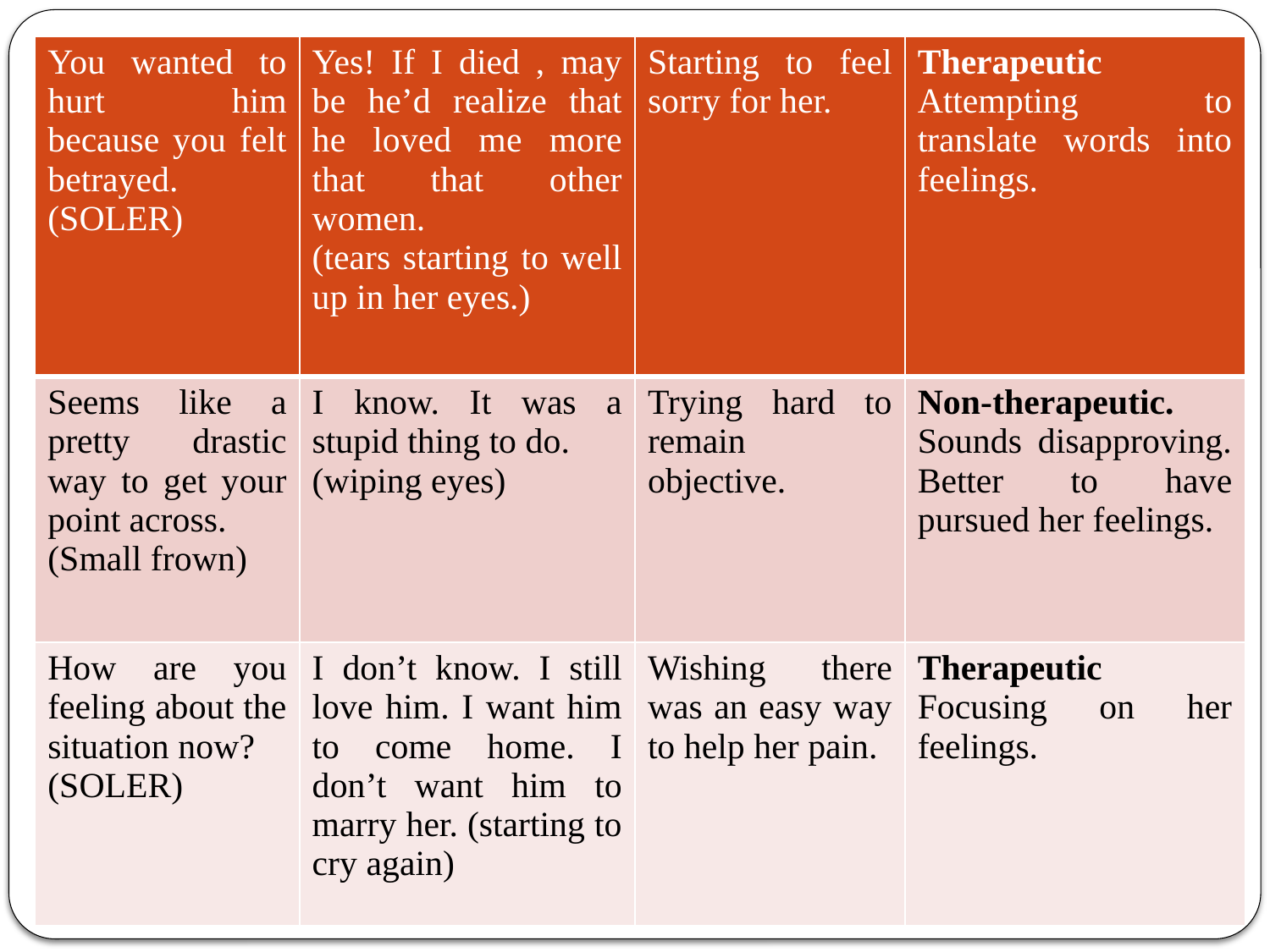

| You wanted to hurt him because you felt betrayed. (SOLER) | Yes! If I died , may be he’d realize that he loved me more that that other women. (tears starting to well up in her eyes.) | Starting to feel sorry for her. | Therapeutic Attempting to translate words into feelings. |
| --- | --- | --- | --- |
| Seems like a pretty drastic way to get your point across. (Small frown) | I know. It was a stupid thing to do. (wiping eyes) | Trying hard to remain objective. | Non-therapeutic. Sounds disapproving. Better to have pursued her feelings. |
| How are you feeling about the situation now? (SOLER) | I don’t know. I still love him. I want him to come home. I don’t want him to marry her. (starting to cry again) | Wishing there was an easy way to help her pain. | Therapeutic Focusing on her feelings. |
#